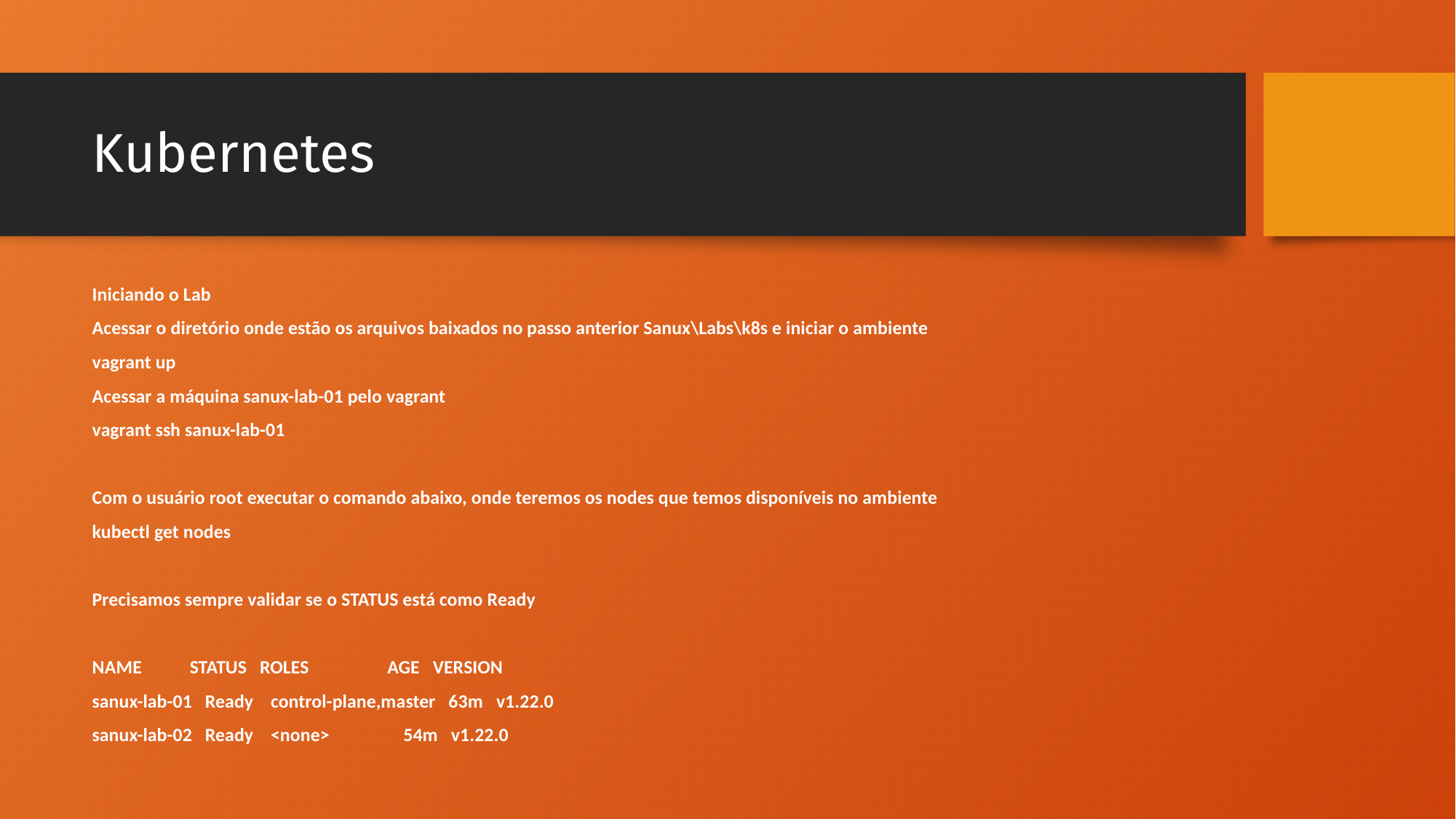

# Kubernetes
Iniciando o Lab
Acessar o diretório onde estão os arquivos baixados no passo anterior Sanux\Labs\k8s e iniciar o ambiente
vagrant up
Acessar a máquina sanux-lab-01 pelo vagrant
vagrant ssh sanux-lab-01

Com o usuário root executar o comando abaixo, onde teremos os nodes que temos disponíveis no ambiente
kubectl get nodes

Precisamos sempre validar se o STATUS está como Ready

NAME           STATUS   ROLES                  AGE   VERSION
sanux-lab-01   Ready    control-plane,master   63m   v1.22.0
sanux-lab-02   Ready    <none>                 54m   v1.22.0